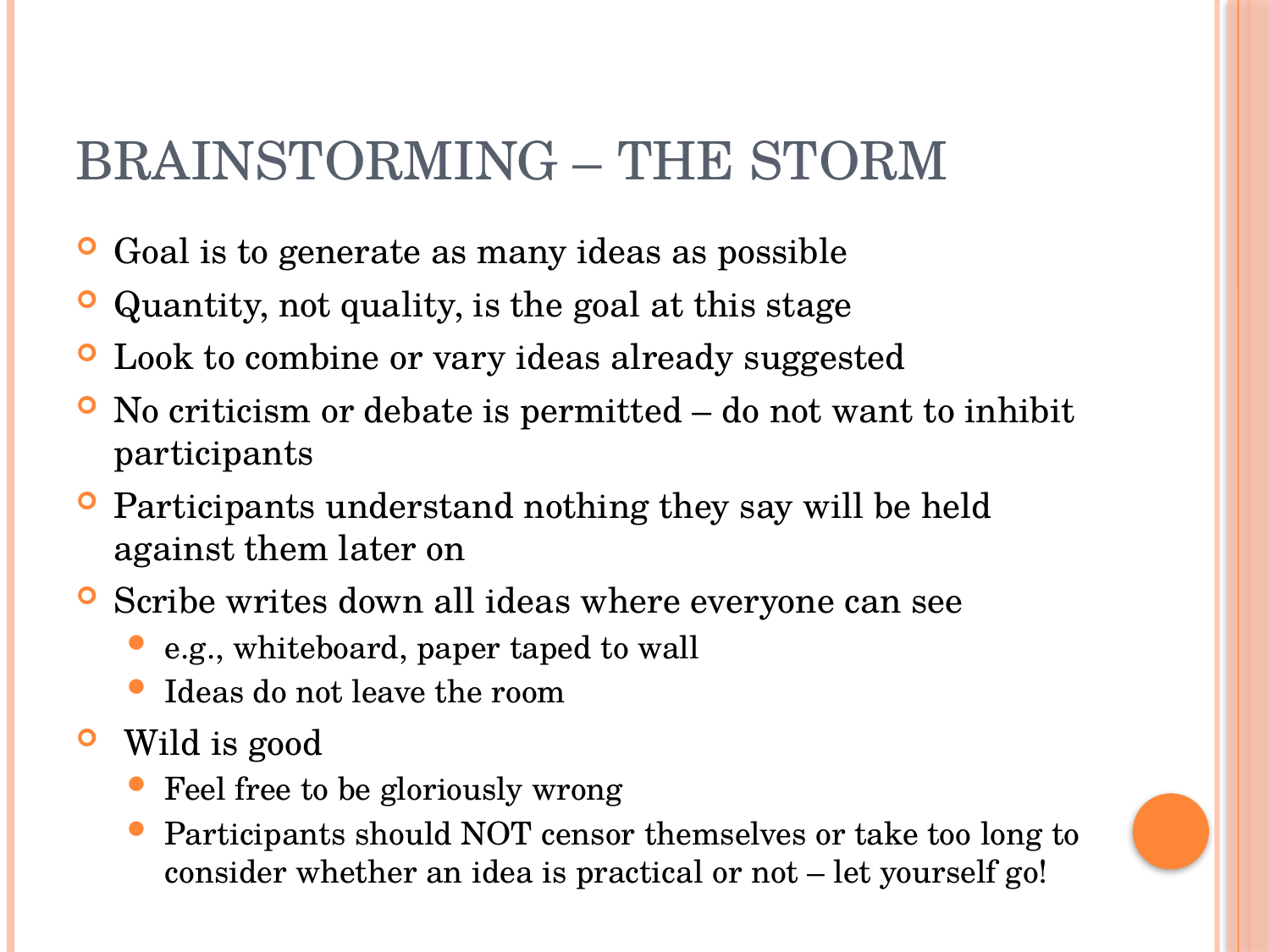

# Brainstorming – The Storm
Goal is to generate as many ideas as possible
Quantity, not quality, is the goal at this stage
Look to combine or vary ideas already suggested
No criticism or debate is permitted – do not want to inhibit participants
Participants understand nothing they say will be held against them later on
Scribe writes down all ideas where everyone can see
e.g., whiteboard, paper taped to wall
Ideas do not leave the room
 Wild is good
Feel free to be gloriously wrong
Participants should NOT censor themselves or take too long to consider whether an idea is practical or not – let yourself go!